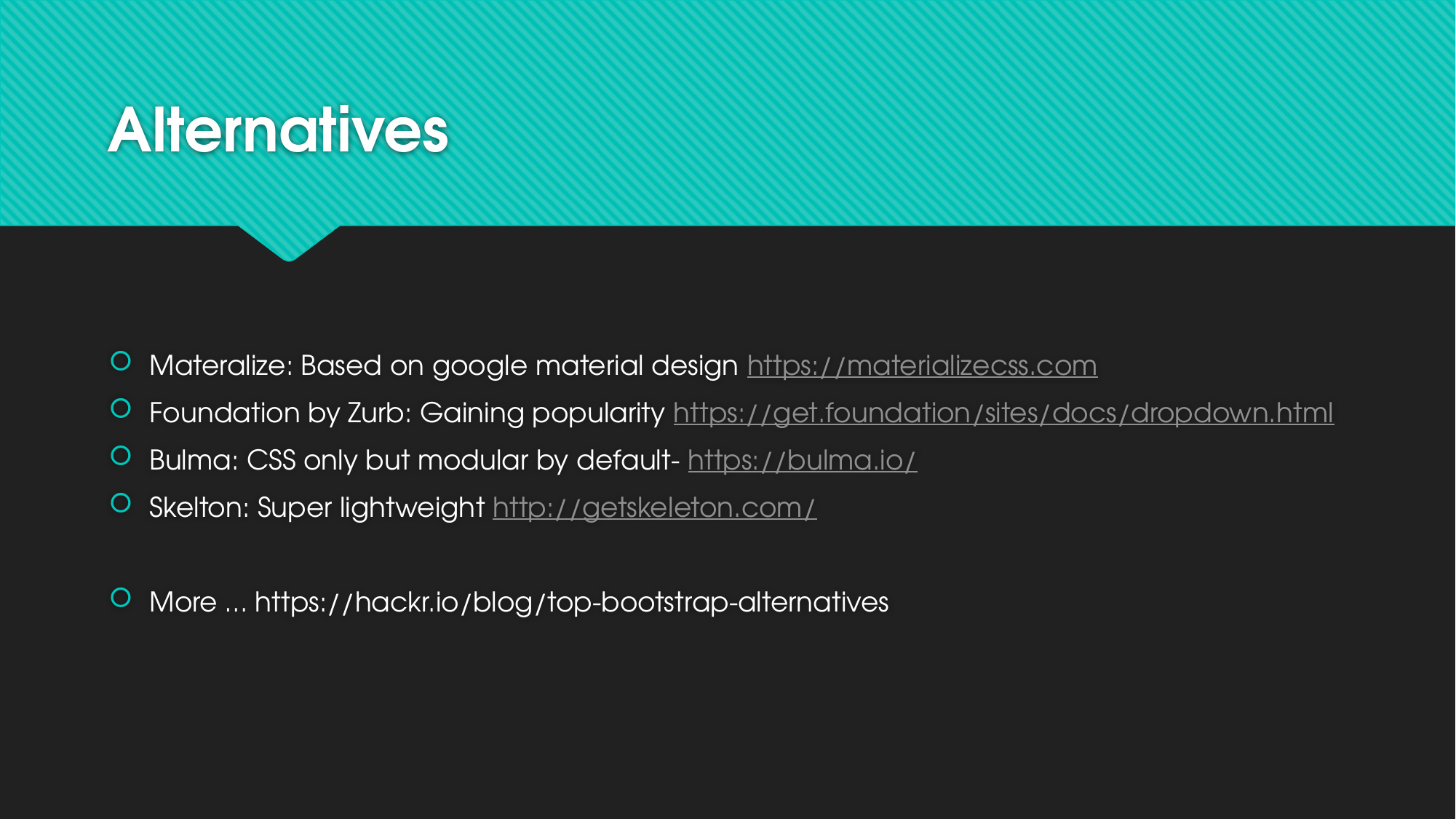

# Alternatives
Materalize: Based on google material design https://materializecss.com
Foundation by Zurb: Gaining popularity https://get.foundation/sites/docs/dropdown.html
Bulma: CSS only but modular by default- https://bulma.io/
Skelton: Super lightweight http://getskeleton.com/

More … https://hackr.io/blog/top-bootstrap-alternatives